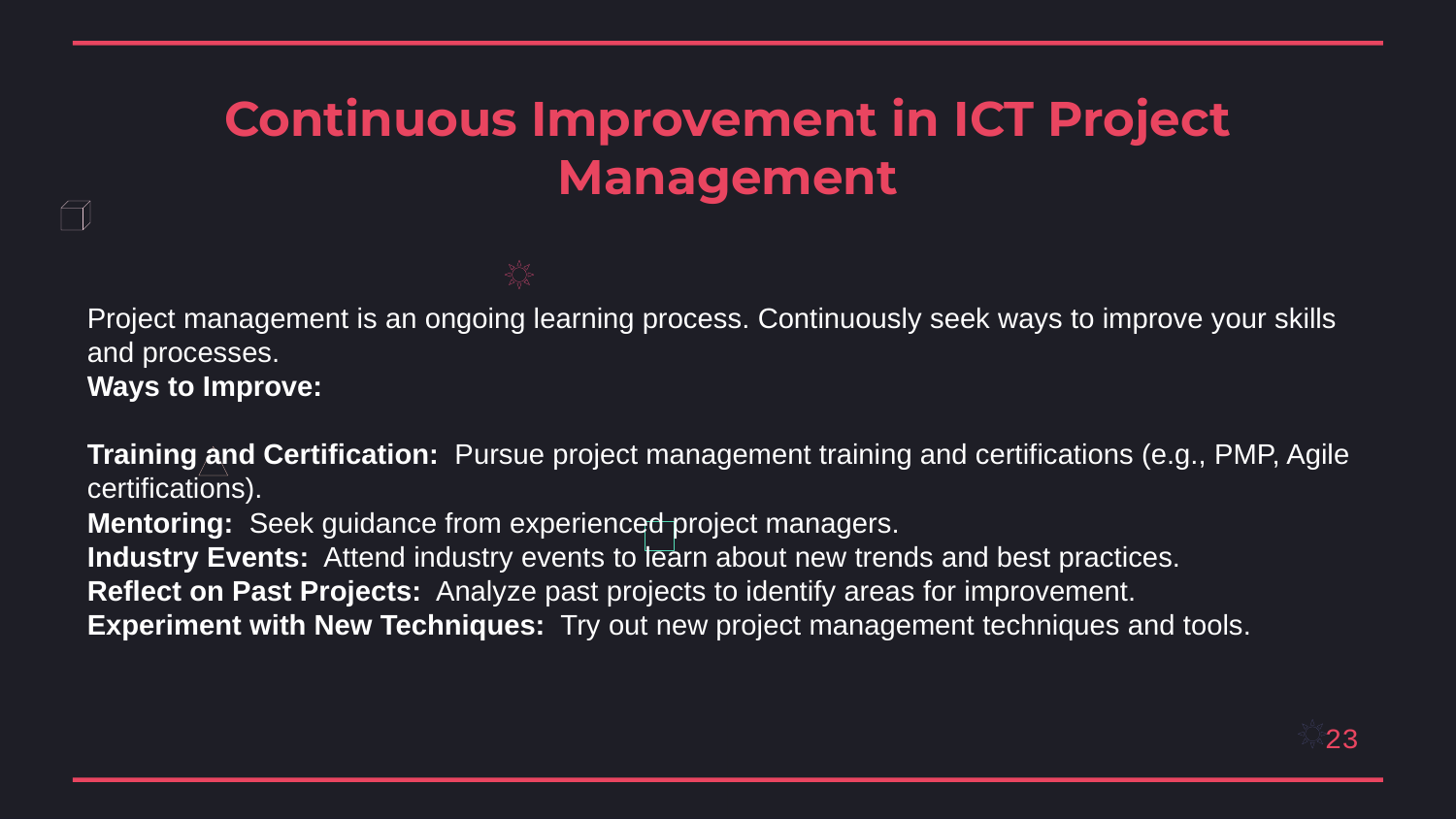

Continuous Improvement in ICT Project Management

Project management is an ongoing learning process. Continuously seek ways to improve your skills and processes.
Ways to Improve:

Training and Certification:  Pursue project management training and certifications (e.g., PMP, Agile certifications).
Mentoring:  Seek guidance from experienced project managers.
Industry Events:  Attend industry events to learn about new trends and best practices.
Reflect on Past Projects:  Analyze past projects to identify areas for improvement.
Experiment with New Techniques:  Try out new project management techniques and tools.

23